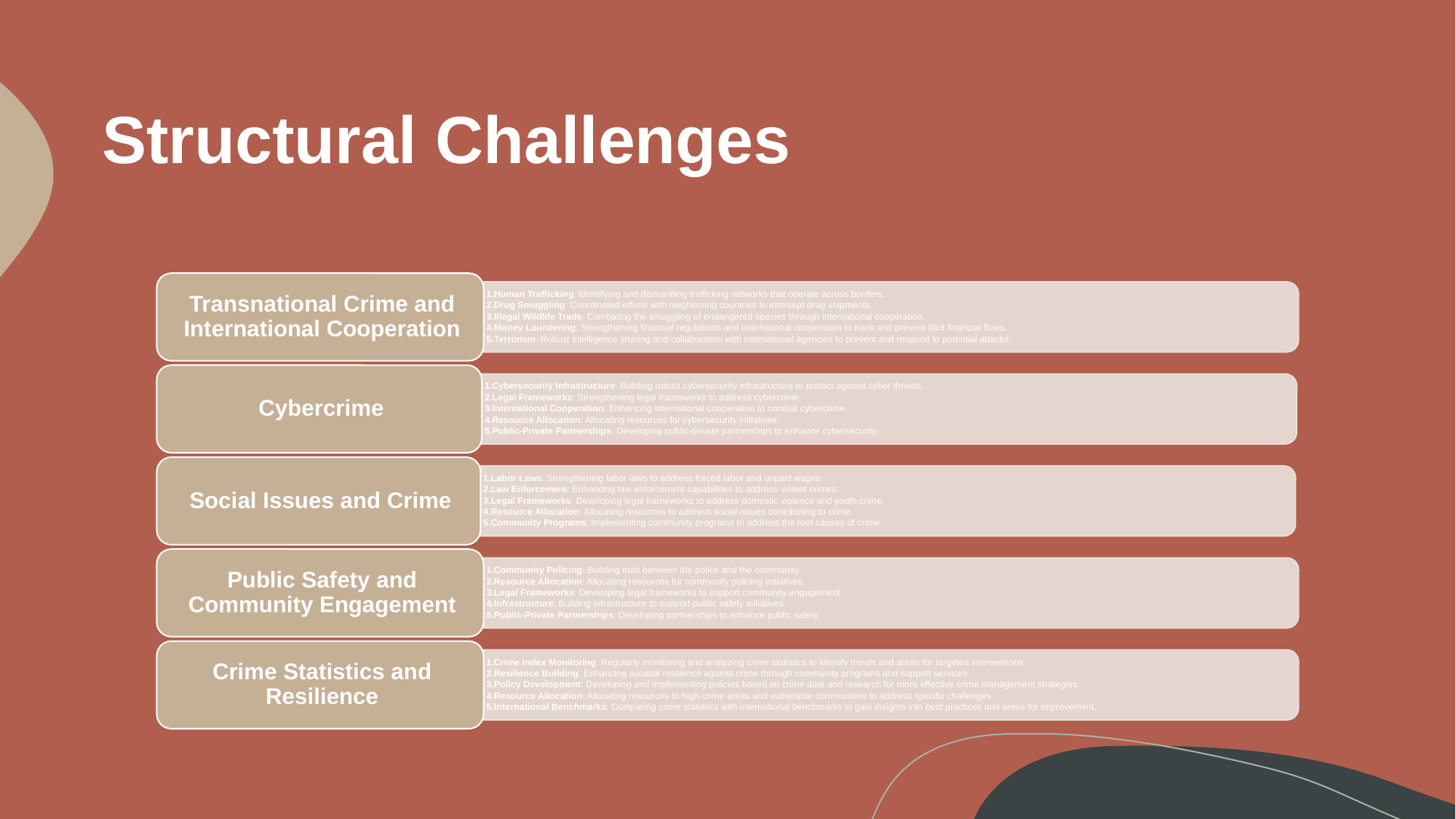

# Structural Challenges
Human Trafficking: Identifying and dismantling trafficking networks that operate across borders.
Drug Smuggling: Coordinated efforts with neighboring countries to intercept drug shipments.
Illegal Wildlife Trade: Combating the smuggling of endangered species through international cooperation.
Money Laundering: Strengthening financial regulations and international cooperation to track and prevent illicit financial flows.
Terrorism: Robust intelligence sharing and collaboration with international agencies to prevent and respond to potential attacks.
Transnational Crime and International Cooperation
Cybersecurity Infrastructure: Building robust cybersecurity infrastructure to protect against cyber threats.
Legal Frameworks: Strengthening legal frameworks to address cybercrime.
International Cooperation: Enhancing international cooperation to combat cybercrime.
Resource Allocation: Allocating resources for cybersecurity initiatives.
Public-Private Partnerships: Developing public-private partnerships to enhance cybersecurity.
Cybercrime
Labor Laws: Strengthening labor laws to address forced labor and unpaid wages.
Law Enforcement: Enhancing law enforcement capabilities to address violent crimes.
Legal Frameworks: Developing legal frameworks to address domestic violence and youth crime.
Resource Allocation: Allocating resources to address social issues contributing to crime.
Community Programs: Implementing community programs to address the root causes of crime.
Social Issues and Crime
Community Policing: Building trust between the police and the community.
Resource Allocation: Allocating resources for community policing initiatives.
Legal Frameworks: Developing legal frameworks to support community engagement.
Infrastructure: Building infrastructure to support public safety initiatives.
Public-Private Partnerships: Developing partnerships to enhance public safety.
Public Safety and Community Engagement
Crime Index Monitoring: Regularly monitoring and analyzing crime statistics to identify trends and areas for targeted interventions.
Resilience Building: Enhancing societal resilience against crime through community programs and support services.
Policy Development: Developing and implementing policies based on crime data and research for more effective crime management strategies.
Resource Allocation: Allocating resources to high-crime areas and vulnerable communities to address specific challenges.
International Benchmarks: Comparing crime statistics with international benchmarks to gain insights into best practices and areas for improvement.
Crime Statistics and Resilience